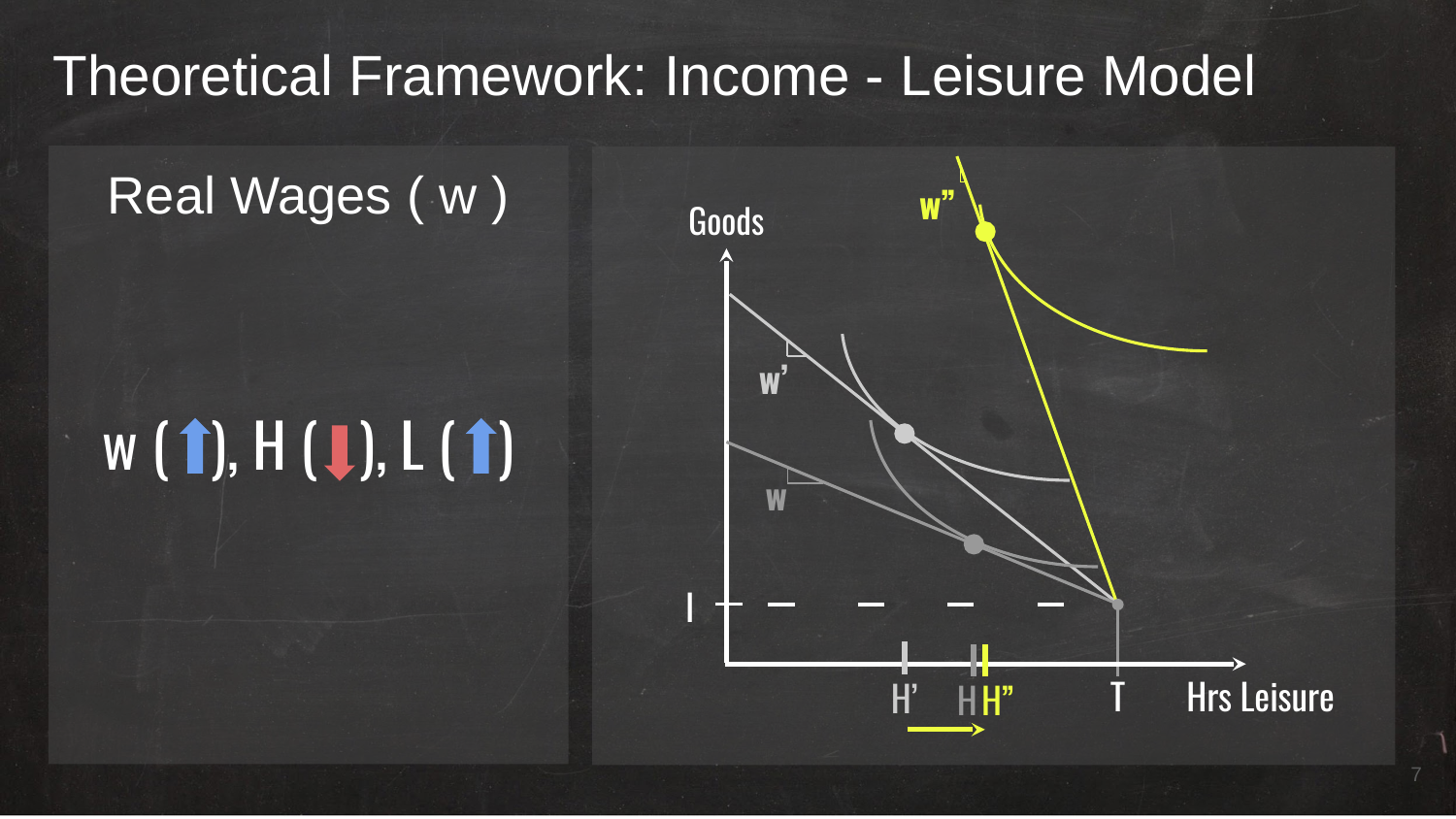

# Theoretical Framework: Income - Leisure Model

Real Wages ( w )

w”
Goods

w’
w (   ), H (   ), L (   )

w

I

Hrs Leisure
T
H’
H
H”
7